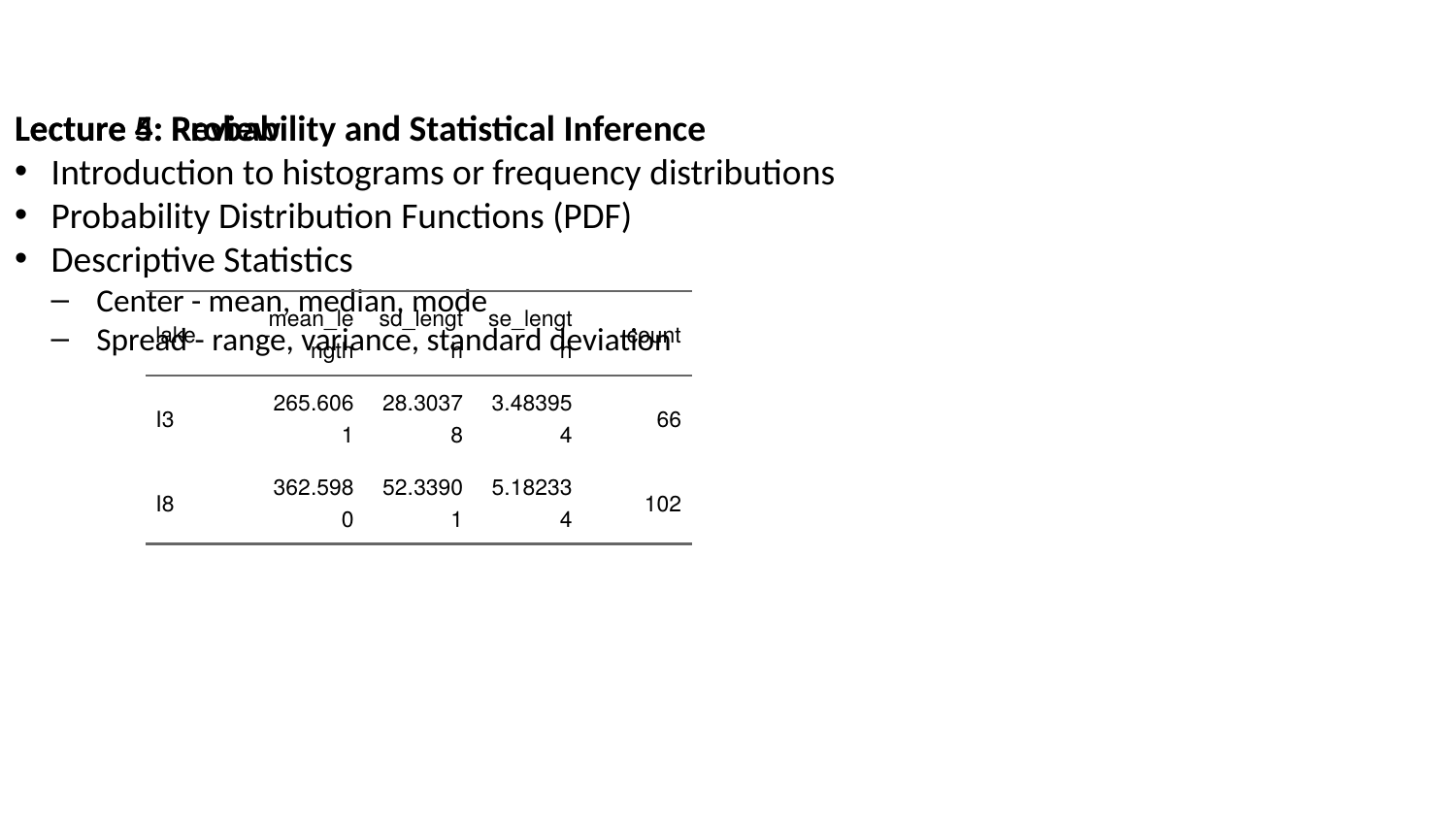

Lecture 4: Review
Introduction to histograms or frequency distributions
Probability Distribution Functions (PDF)
Descriptive Statistics
Center - mean, median, mode
Spread - range, variance, standard deviation
Lecture 5: Probability and Statistical Inference
| lake | mean\_length | sd\_length | se\_length | count |
| --- | --- | --- | --- | --- |
| I3 | 265.6061 | 28.30378 | 3.483954 | 66 |
| I8 | 362.5980 | 52.33901 | 5.182334 | 102 |